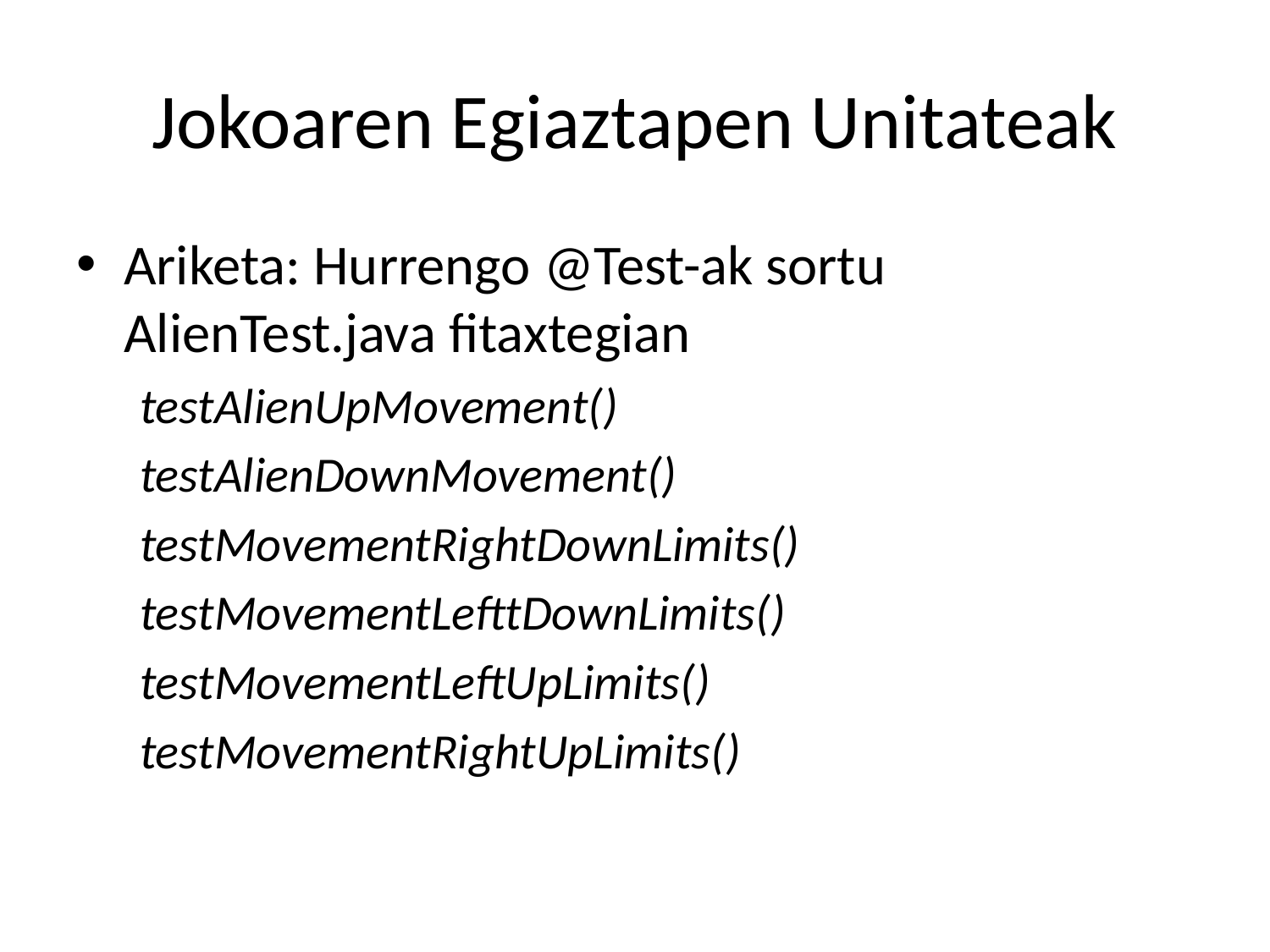

# Jokoaren Egiaztapen Unitateak
Ariketa: Hurrengo @Test-ak sortu AlienTest.java fitaxtegian
testAlienUpMovement()
testAlienDownMovement()
testMovementRightDownLimits()
testMovementLefttDownLimits()
testMovementLeftUpLimits()
testMovementRightUpLimits()